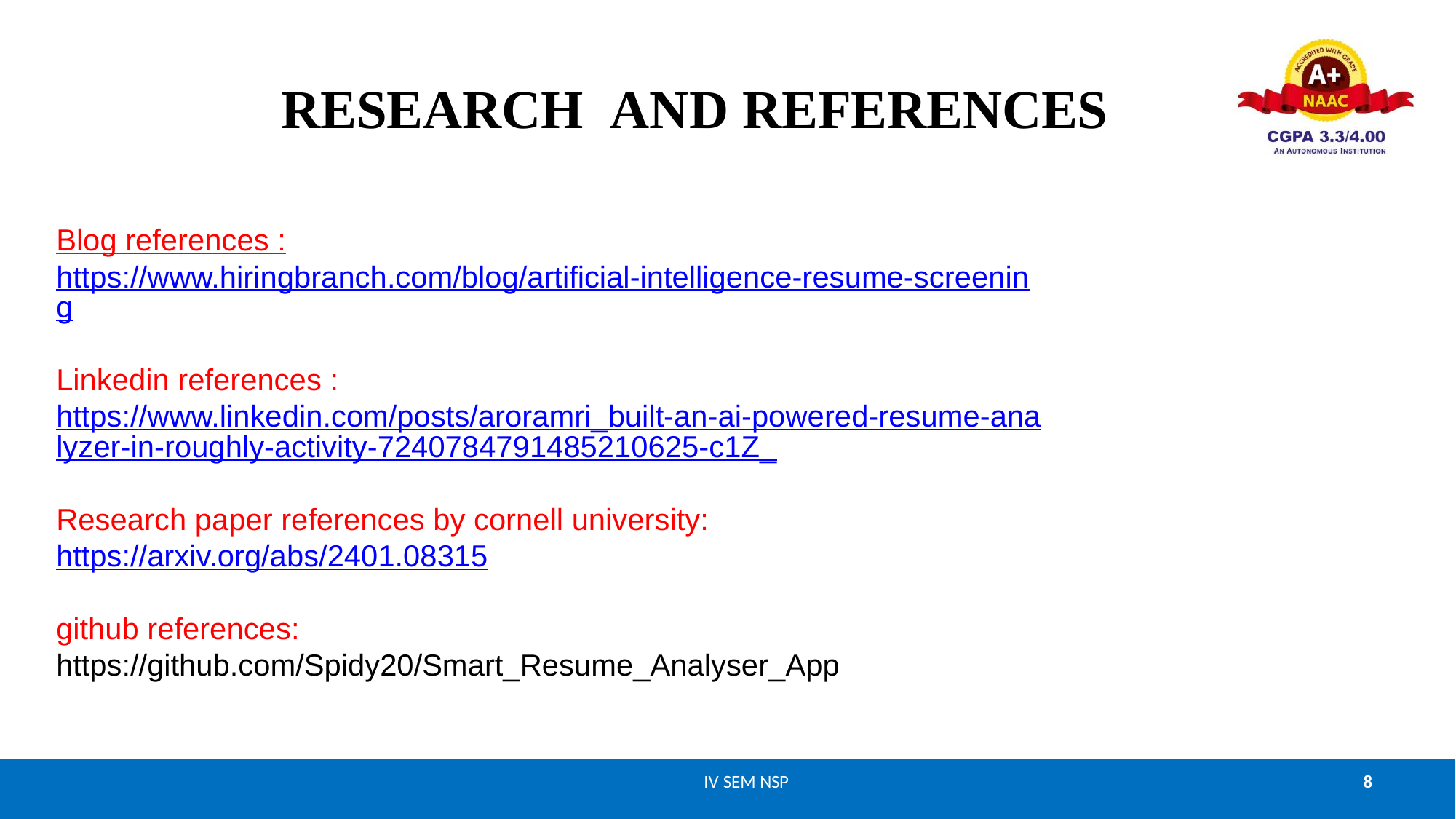

# RESEARCH	AND REFERENCES
Blog references :
https://www.hiringbranch.com/blog/artificial-intelligence-resume-screening

Linkedin references :
https://www.linkedin.com/posts/aroramri_built-an-ai-powered-resume-analyzer-in-roughly-activity-7240784791485210625-c1Z_

Research paper references by cornell university:
https://arxiv.org/abs/2401.08315
github references:
https://github.com/Spidy20/Smart_Resume_Analyser_App
IV SEM NSP
8